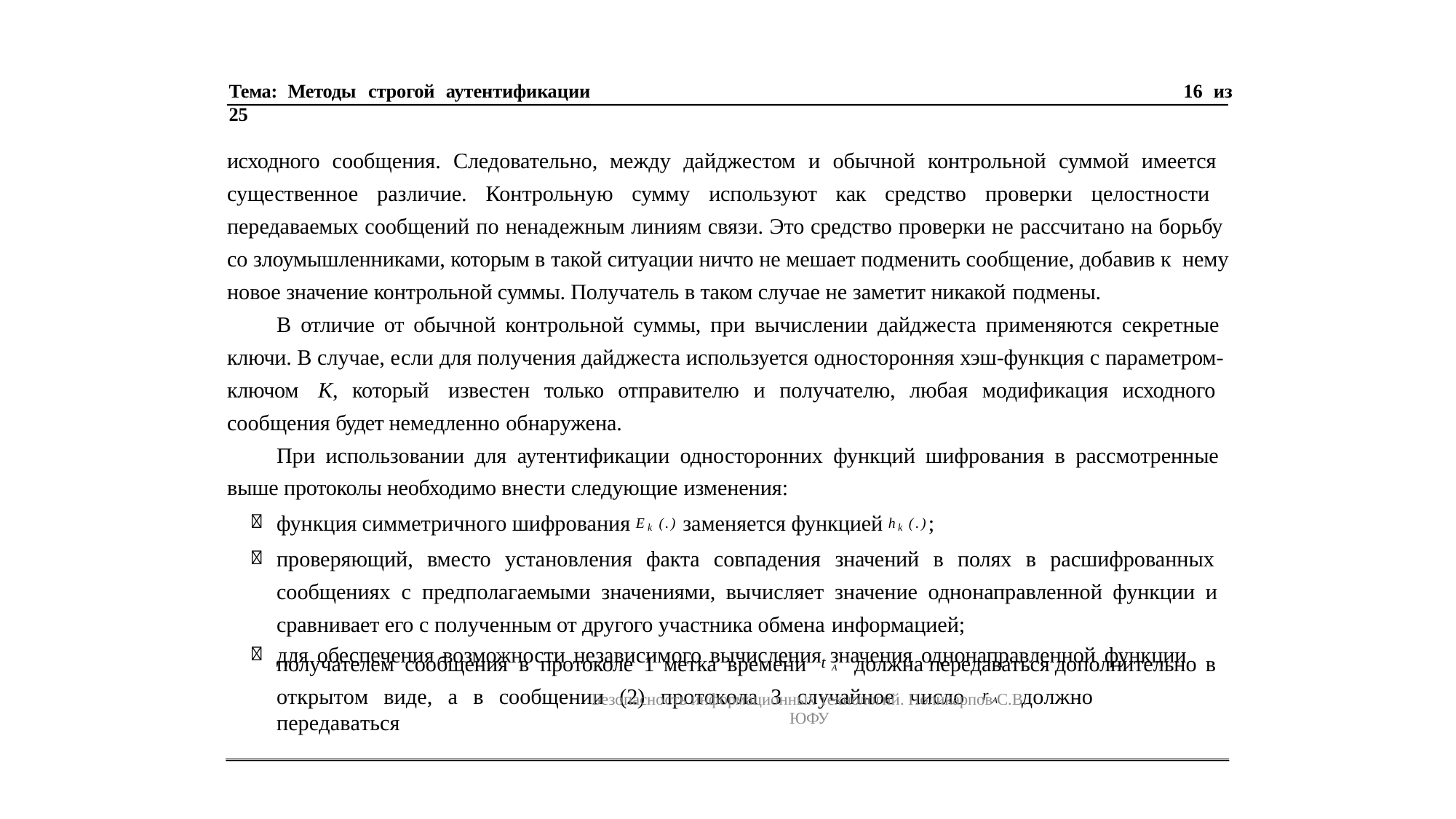

Тема: Методы строгой аутентификации	16 из 25
исходного сообщения. Следовательно, между дайджестом и обычной контрольной суммой имеется  существенное различие. Контрольную сумму используют как средство проверки целостности  передаваемых сообщений по ненадежным линиям связи. Это средство проверки не рассчитано на борьбу  со злоумышленниками, которым в такой ситуации ничто не мешает подменить сообщение, добавив к  нему новое значение контрольной суммы. Получатель в таком случае не заметит никакой подмены.
В отличие от обычной контрольной суммы, при вычислении дайджеста применяются секретные  ключи. В случае, если для получения дайджеста используется односторонняя хэш-функция с параметром-  ключом К, который известен только отправителю и получателю, любая модификация исходного  сообщения будет немедленно обнаружена.
При использовании для аутентификации односторонних функций шифрования в рассмотренные  выше протоколы необходимо внести следующие изменения:
функция симметричного шифрования Ek (.) заменяется функцией hk (.);
проверяющий, вместо установления факта совпадения значений в полях в расшифрованных  сообщениях с предполагаемыми значениями, вычисляет значение однонаправленной функции и  сравнивает его с полученным от другого участника обмена информацией;
для обеспечения возможности независимого вычисления значения однонаправленной функции

получателем  сообщения  в  протоколе  1 метка времени	должна передаваться дополнительно в
t A
открытом	виде,	а	в	сообщении	(2)	протокола	3	случайное	число	должно	передаваться
rA
Безопасность информационных технологий. Поликарпов С.В. ЮФУ